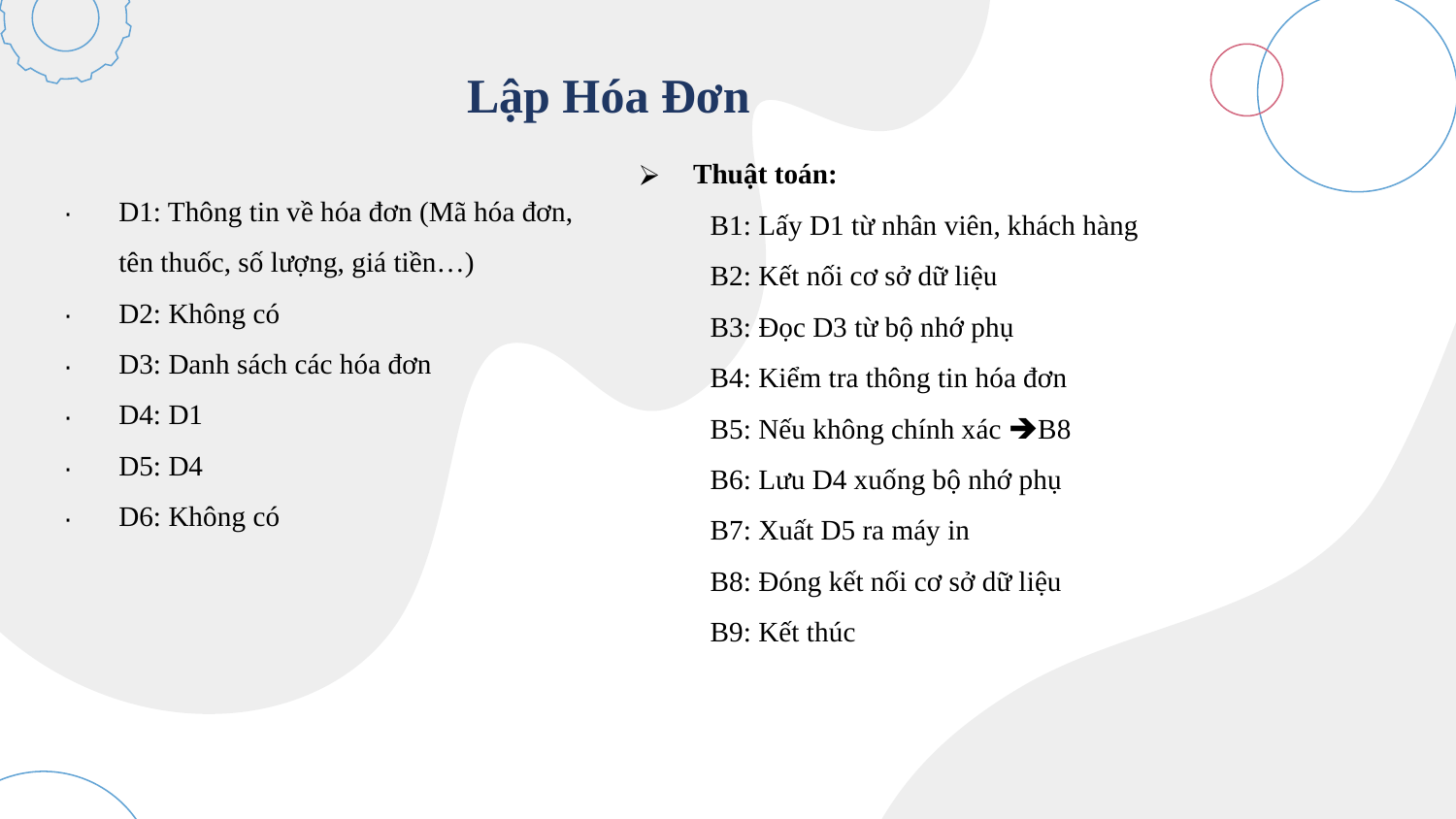

Lập Hóa Đơn

Thuật toán:
B1: Lấy D1 từ nhân viên, khách hàng
B2: Kết nối cơ sở dữ liệu
B3: Đọc D3 từ bộ nhớ phụ
B4: Kiểm tra thông tin hóa đơn
B5: Nếu không chính xác 🡺B8
B6: Lưu D4 xuống bộ nhớ phụ
B7: Xuất D5 ra máy in
B8: Đóng kết nối cơ sở dữ liệu
B9: Kết thúc
D1: Thông tin về hóa đơn (Mã hóa đơn, tên thuốc, số lượng, giá tiền…)
D2: Không có
D3: Danh sách các hóa đơn
D4: D1
D5: D4
D6: Không có